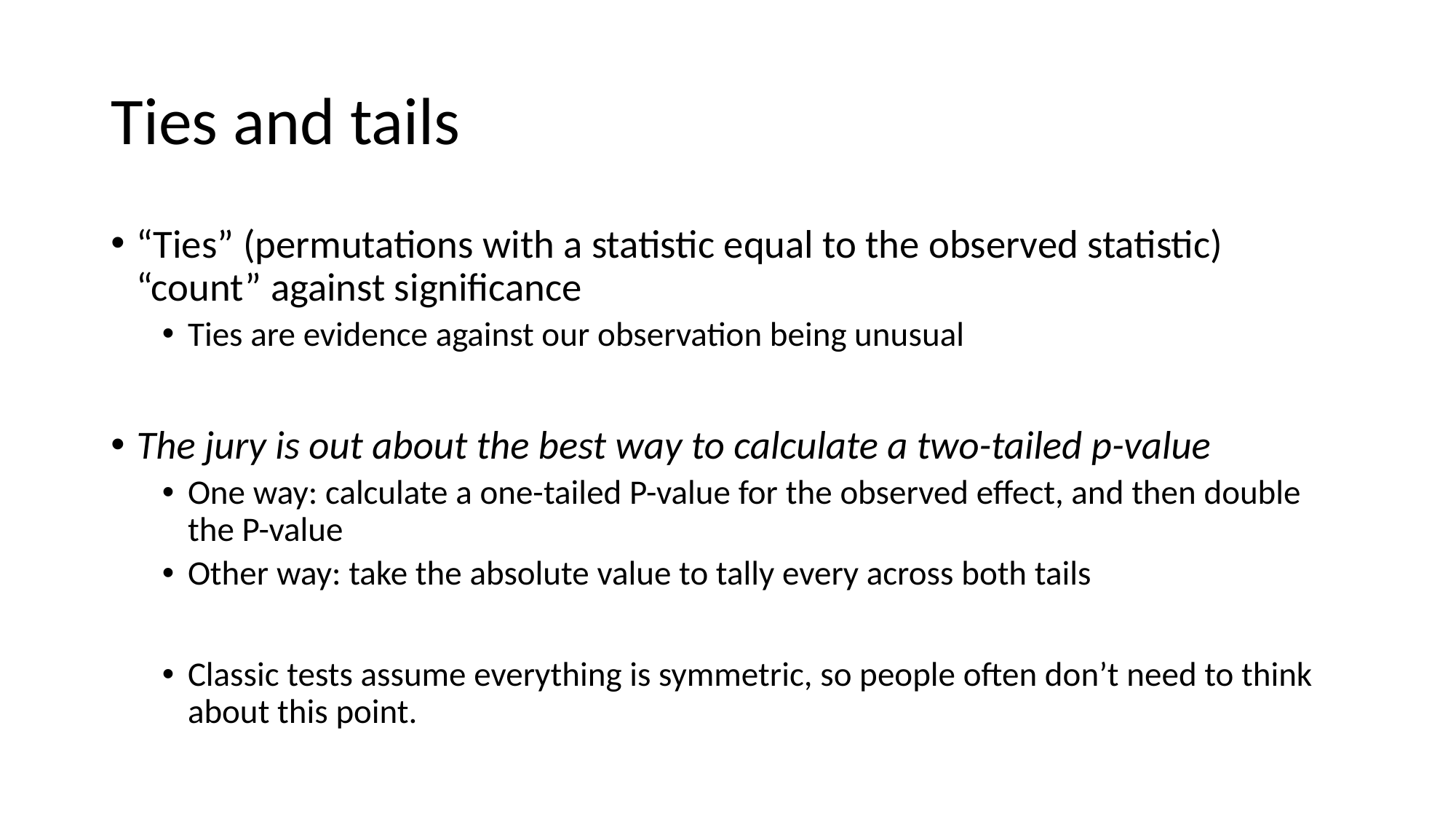

# Ties and tails
“Ties” (permutations with a statistic equal to the observed statistic) “count” against significance
Ties are evidence against our observation being unusual

The jury is out about the best way to calculate a two-tailed p-value
One way: calculate a one-tailed P-value for the observed effect, and then double the P-value
Other way: take the absolute value to tally every across both tails

Classic tests assume everything is symmetric, so people often don’t need to think about this point.